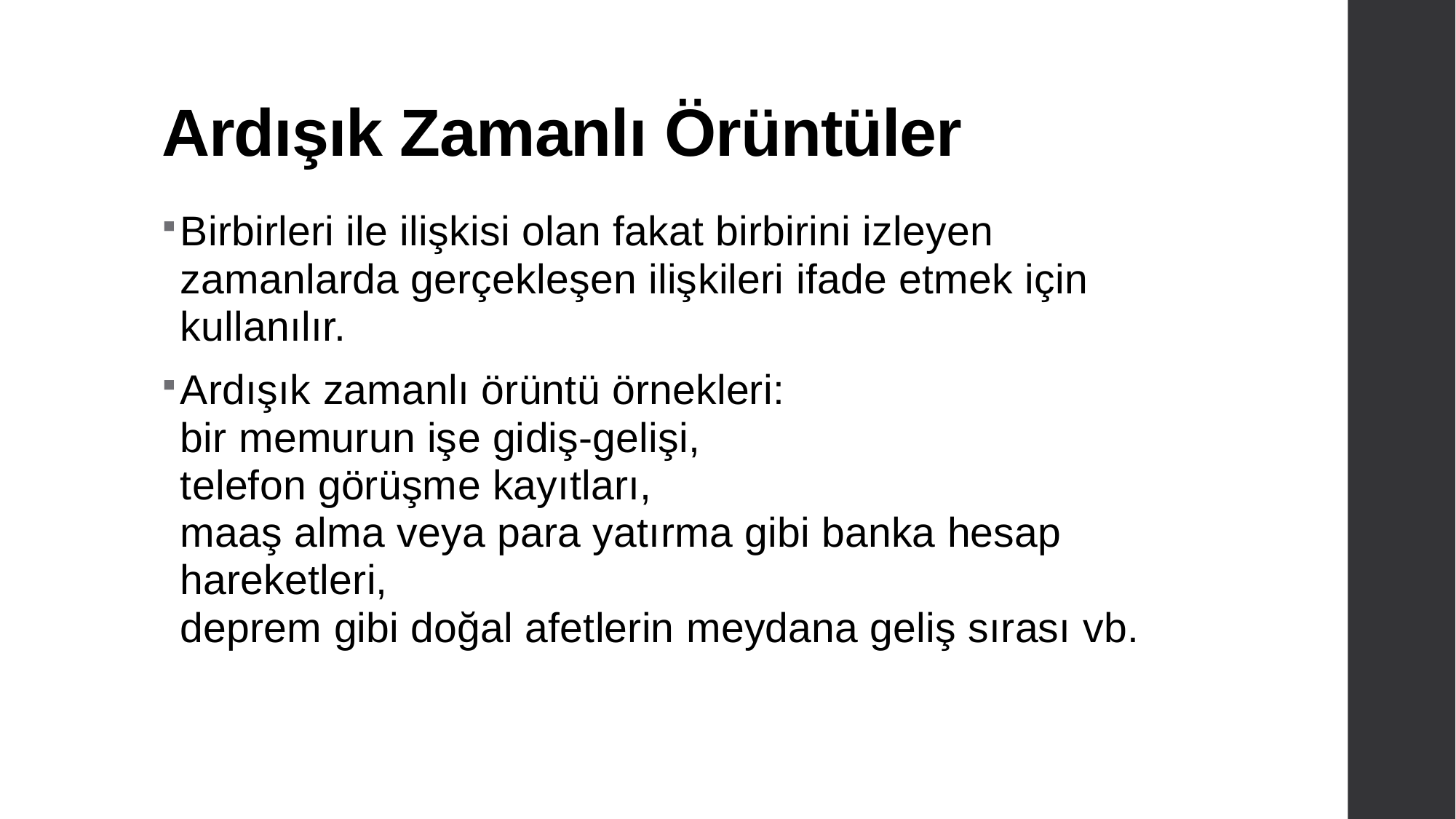

# Ardışık Zamanlı Örüntüler
Birbirleri ile ilişkisi olan fakat birbirini izleyen zamanlarda gerçekleşen ilişkileri ifade etmek için kullanılır.
Ardışık zamanlı örüntü örnekleri:
bir memurun işe gidiş-gelişi,
telefon görüşme kayıtları,
maaş alma veya para yatırma gibi banka hesap hareketleri,
deprem gibi doğal afetlerin meydana geliş sırası vb.